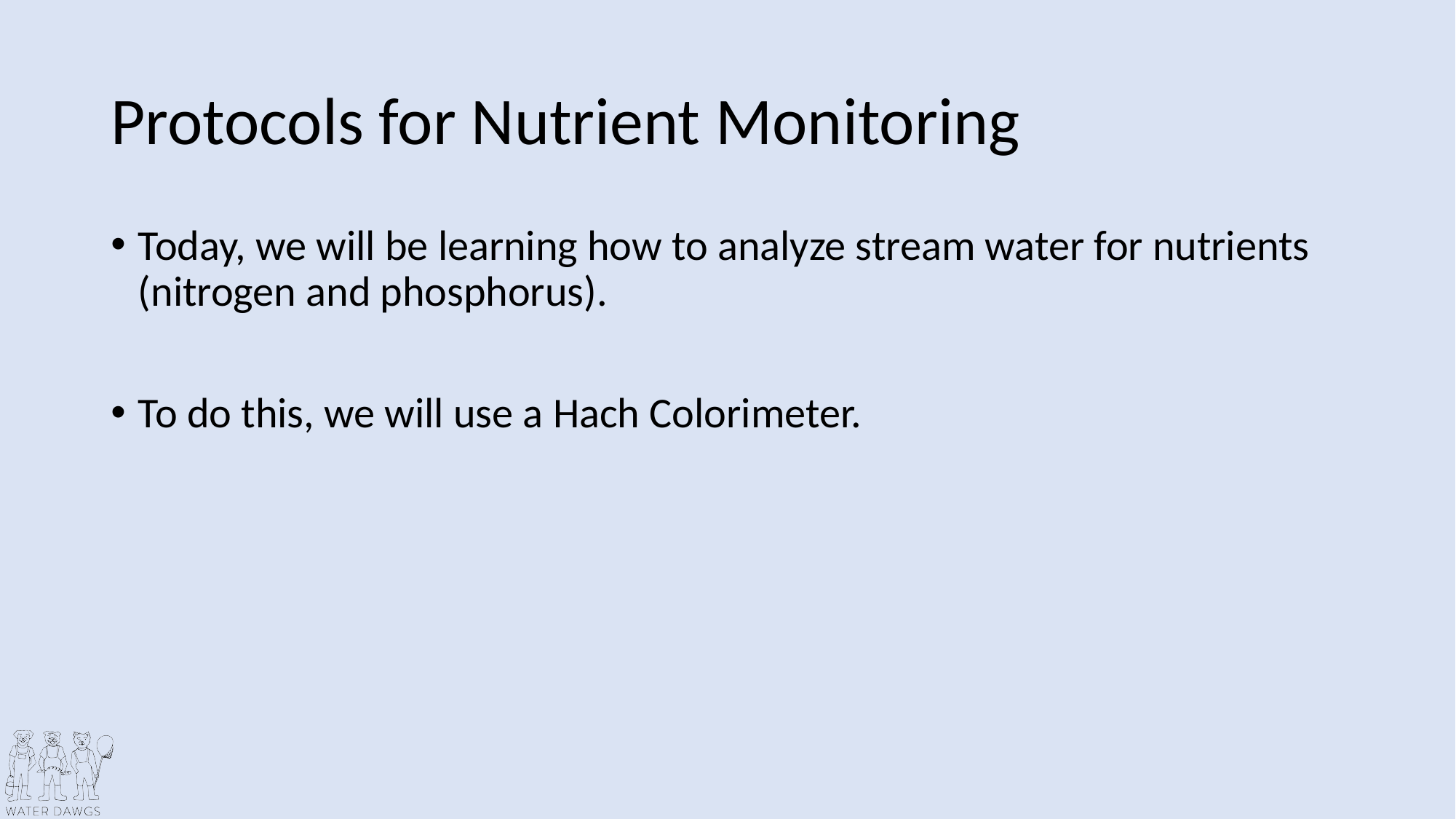

# Protocols for Nutrient Monitoring
Today, we will be learning how to analyze stream water for nutrients (nitrogen and phosphorus).

To do this, we will use a Hach Colorimeter.